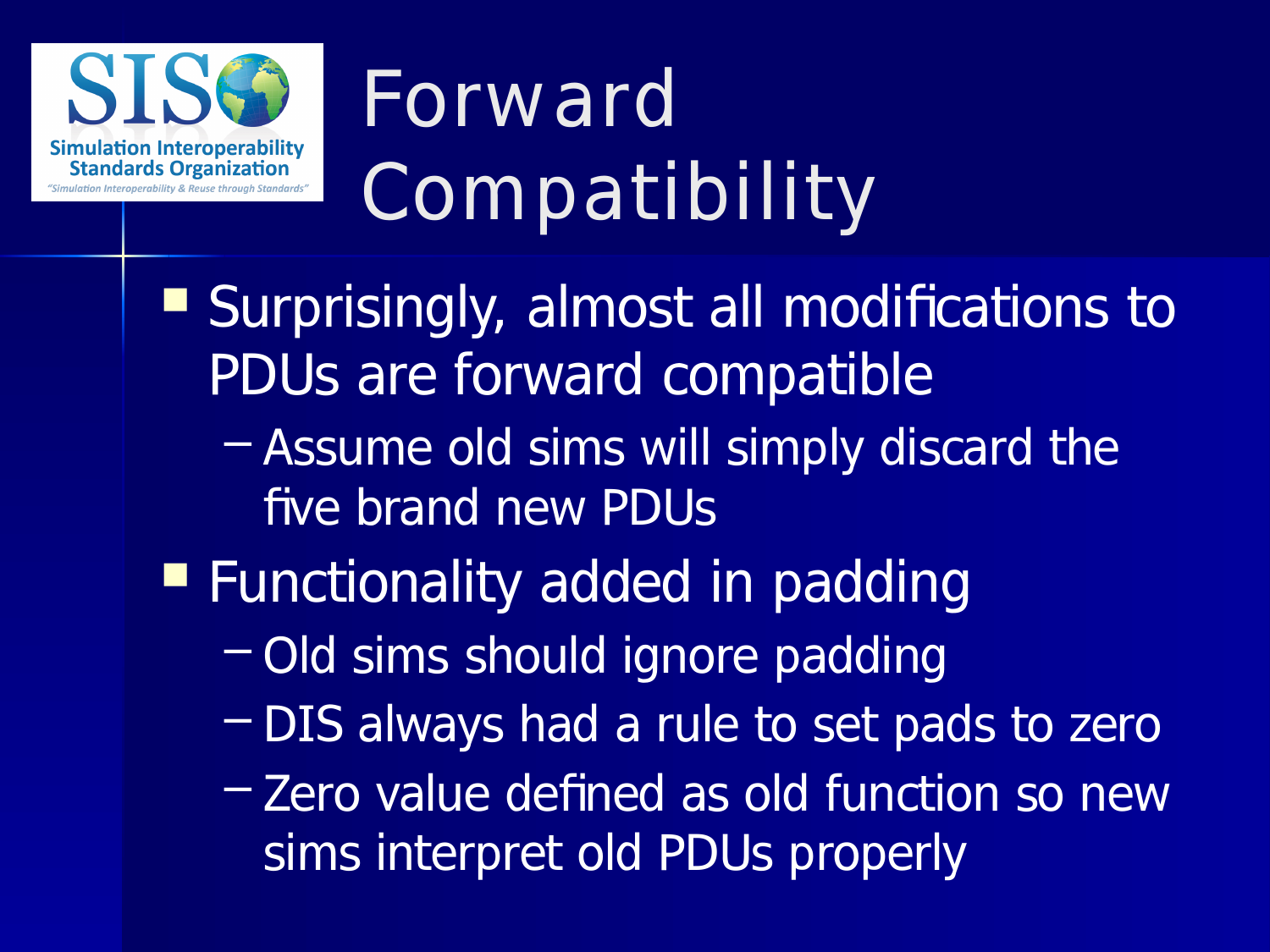

Forward Compatibility
Surprisingly, almost all modifications to PDUs are forward compatible
Assume old sims will simply discard the five brand new PDUs
Functionality added in padding
Old sims should ignore padding
DIS always had a rule to set pads to zero
Zero value defined as old function so new sims interpret old PDUs properly